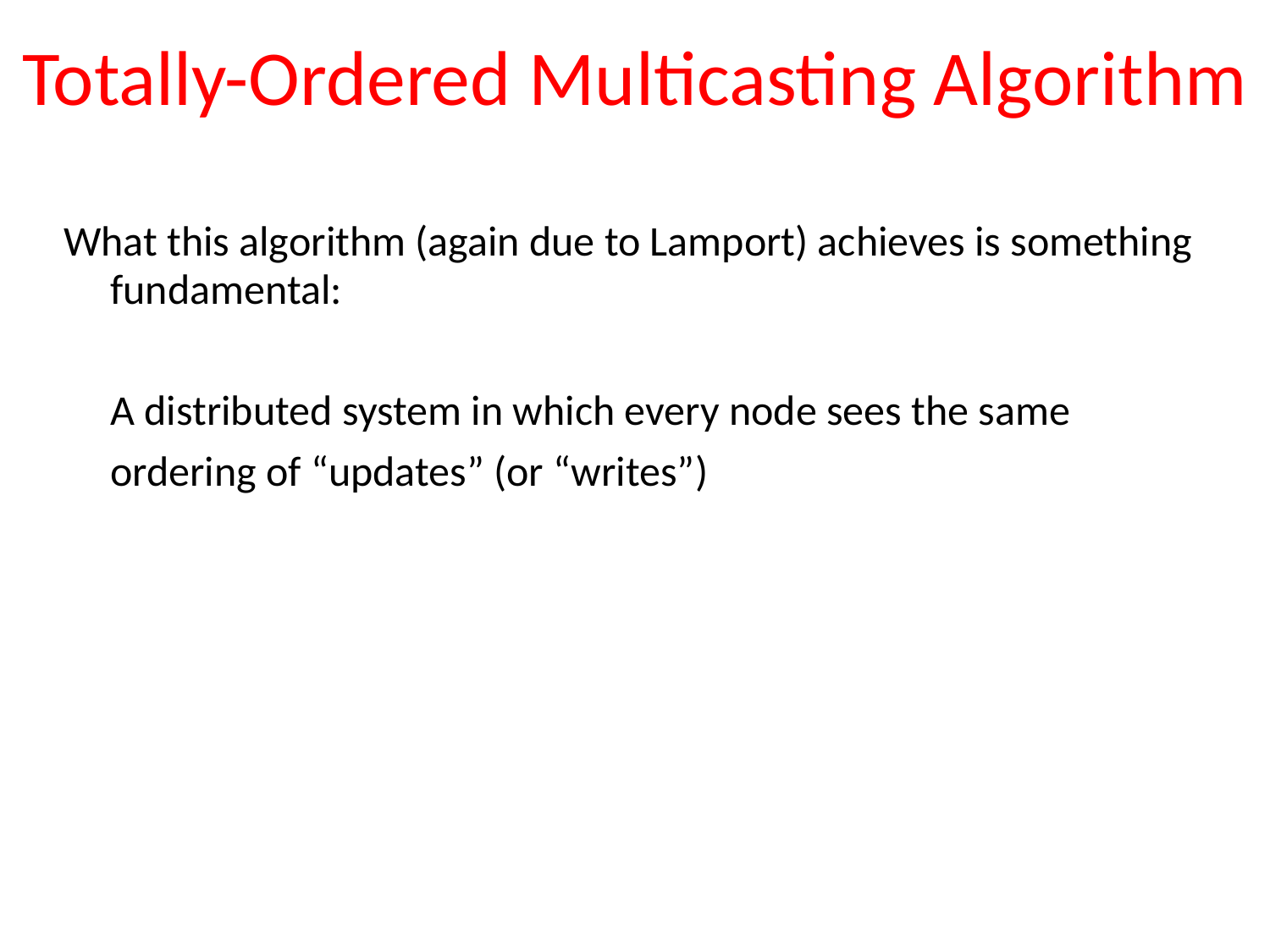

# Totally-Ordered Multicasting Algorithm
What this algorithm (again due to Lamport) achieves is something fundamental:

	A distributed system in which every node sees the same
	ordering of “updates” (or “writes”)